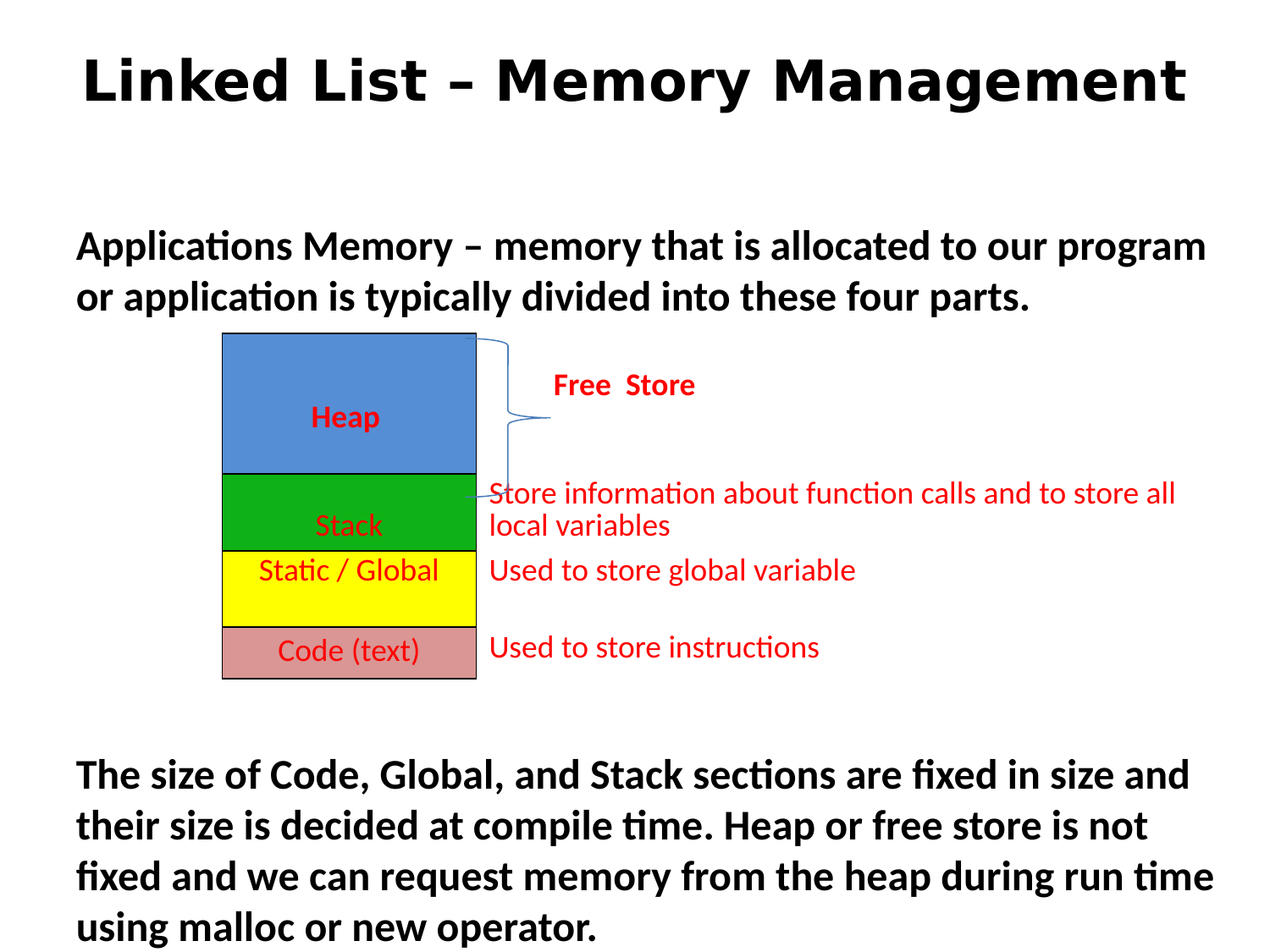

Linked List – Memory Management
Applications Memory – memory that is allocated to our program or application is typically divided into these four parts.
| Heap | Free Store |
| --- | --- |
| Stack | Store information about function calls and to store all local variables |
| Static / Global | Used to store global variable |
| Code (text) | Used to store instructions |

The size of Code, Global, and Stack sections are fixed in size and their size is decided at compile time. Heap or free store is not fixed and we can request memory from the heap during run time using malloc or new operator.